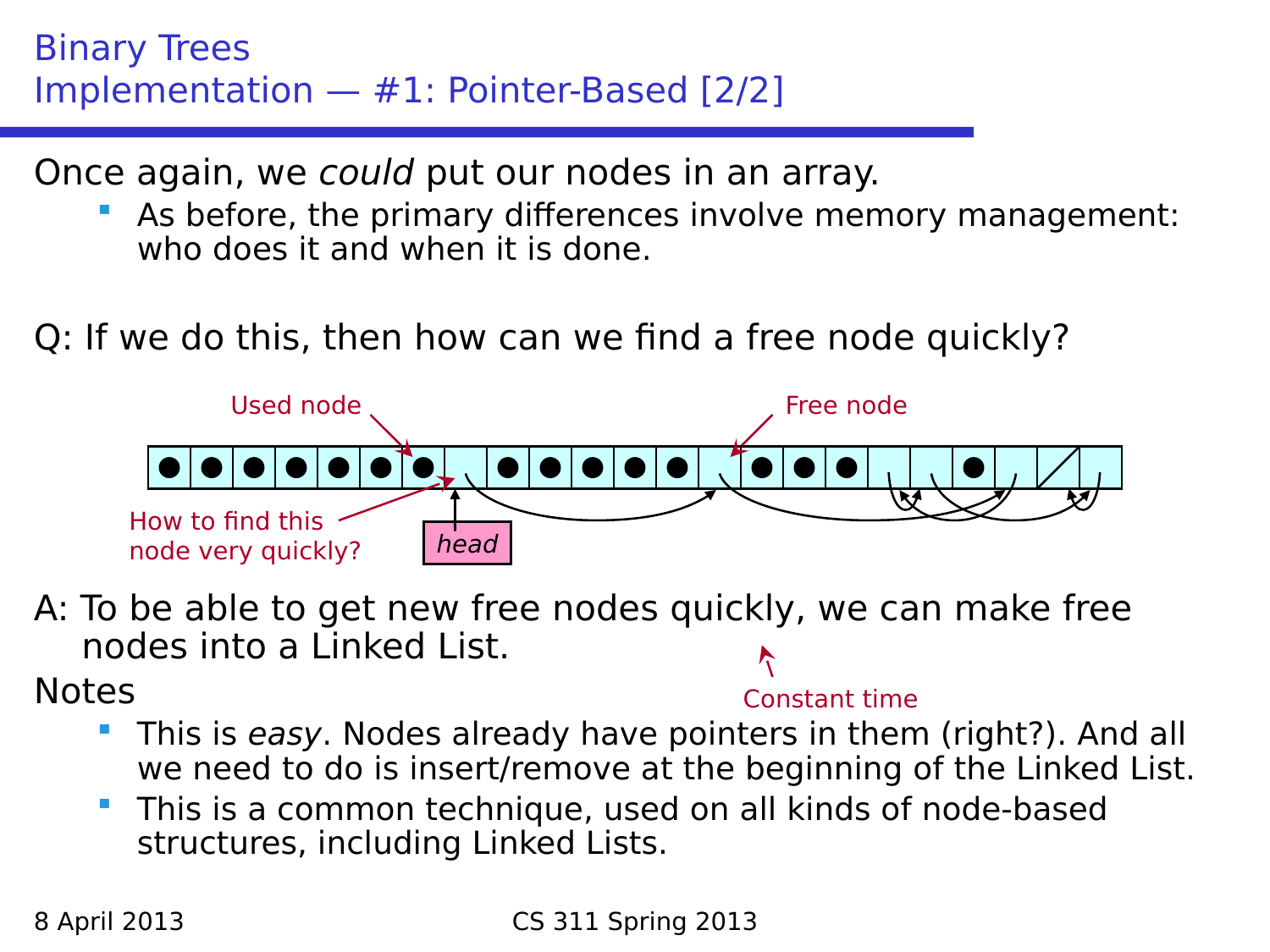

# Binary Trees Implementation — #1: Pointer-Based [2/2]
Once again, we could put our nodes in an array.
As before, the primary differences involve memory management: who does it and when it is done.

Q: If we do this, then how can we find a free node quickly?

A: To be able to get new free nodes quickly, we can make free nodes into a Linked List.
Notes
This is easy. Nodes already have pointers in them (right?). And all we need to do is insert/remove at the beginning of the Linked List.
This is a common technique, used on all kinds of node-based structures, including Linked Lists.
Used node
Free node

How to find this node very quickly?
head

Constant time
8 April 2013
CS 311 Spring 2013